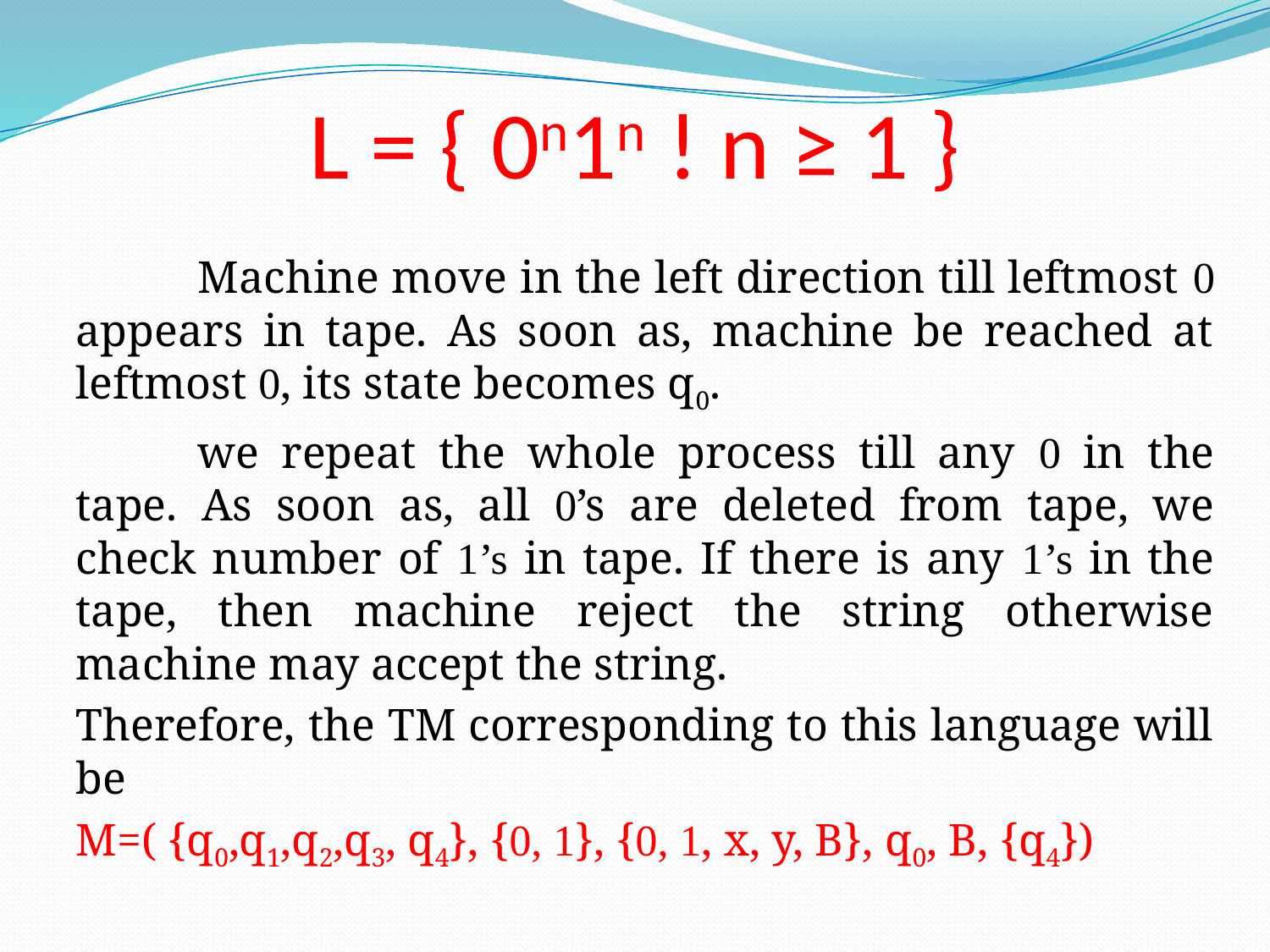

# L = { 0n1n ! n ≥ 1 }
	Machine move in the left direction till leftmost 0 appears in tape. As soon as, machine be reached at leftmost 0, its state becomes q0.
	we repeat the whole process till any 0 in the tape. As soon as, all 0’s are deleted from tape, we check number of 1’s in tape. If there is any 1’s in the tape, then machine reject the string otherwise machine may accept the string.
Therefore, the TM corresponding to this language will be
M=( {q0,q1,q2,q3, q4}, {0, 1}, {0, 1, x, y, B}, q0, B, {q4})